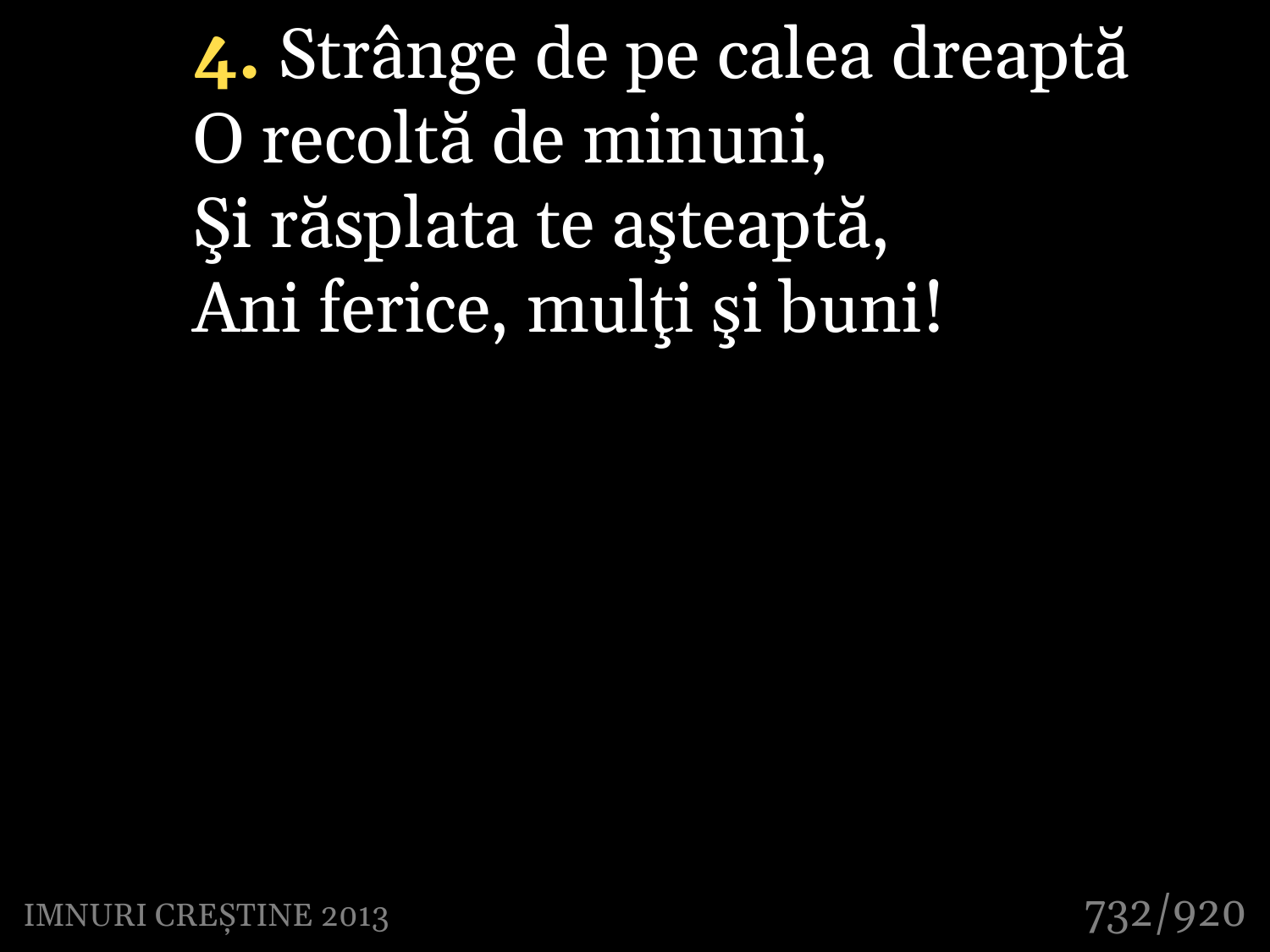

4. Strânge de pe calea dreaptă
O recoltă de minuni,
Şi răsplata te aşteaptă,
Ani ferice, mulţi şi buni!
732/920
IMNURI CREȘTINE 2013